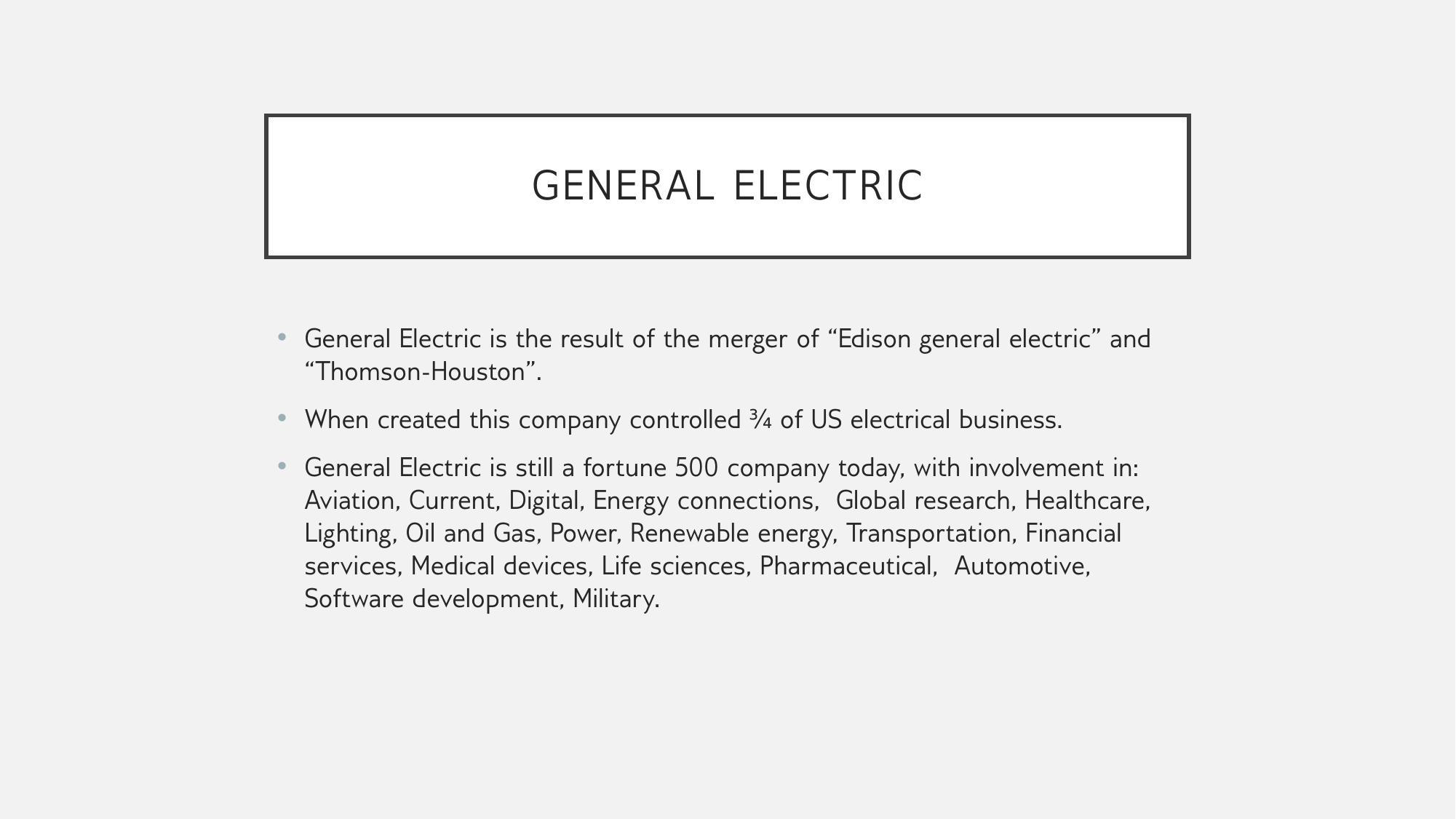

# General electric
General Electric is the result of the merger of “Edison general electric” and “Thomson-Houston”.
When created this company controlled ¾ of US electrical business.
General Electric is still a fortune 500 company today, with involvement in: Aviation, Current, Digital, Energy connections,  Global research, Healthcare, Lighting, Oil and Gas, Power, Renewable energy, Transportation, Financial services, Medical devices, Life sciences, Pharmaceutical,  Automotive, Software development, Military.